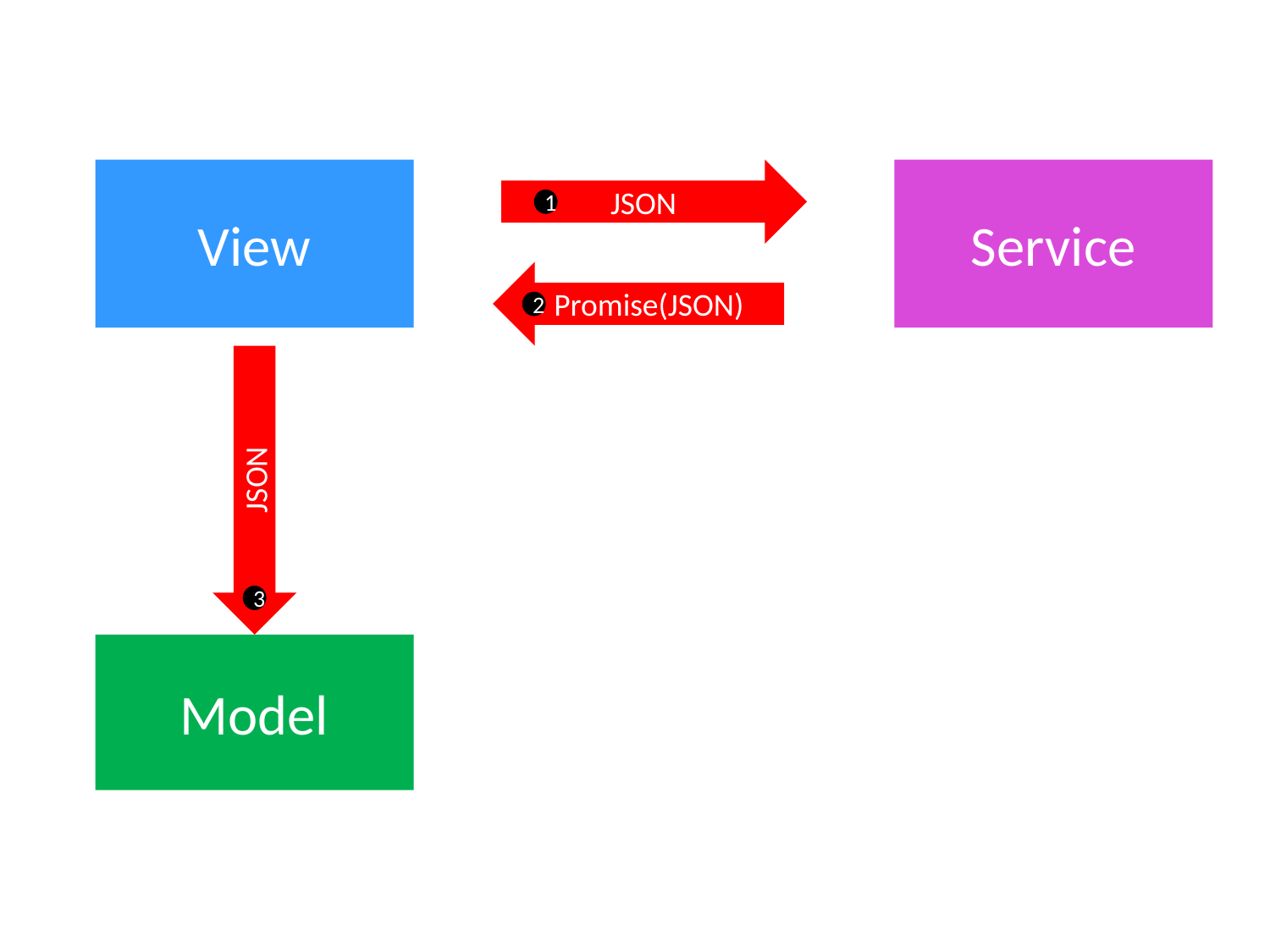

JSON
Service
View
1
Promise(JSON)
2
JSON
3
Model